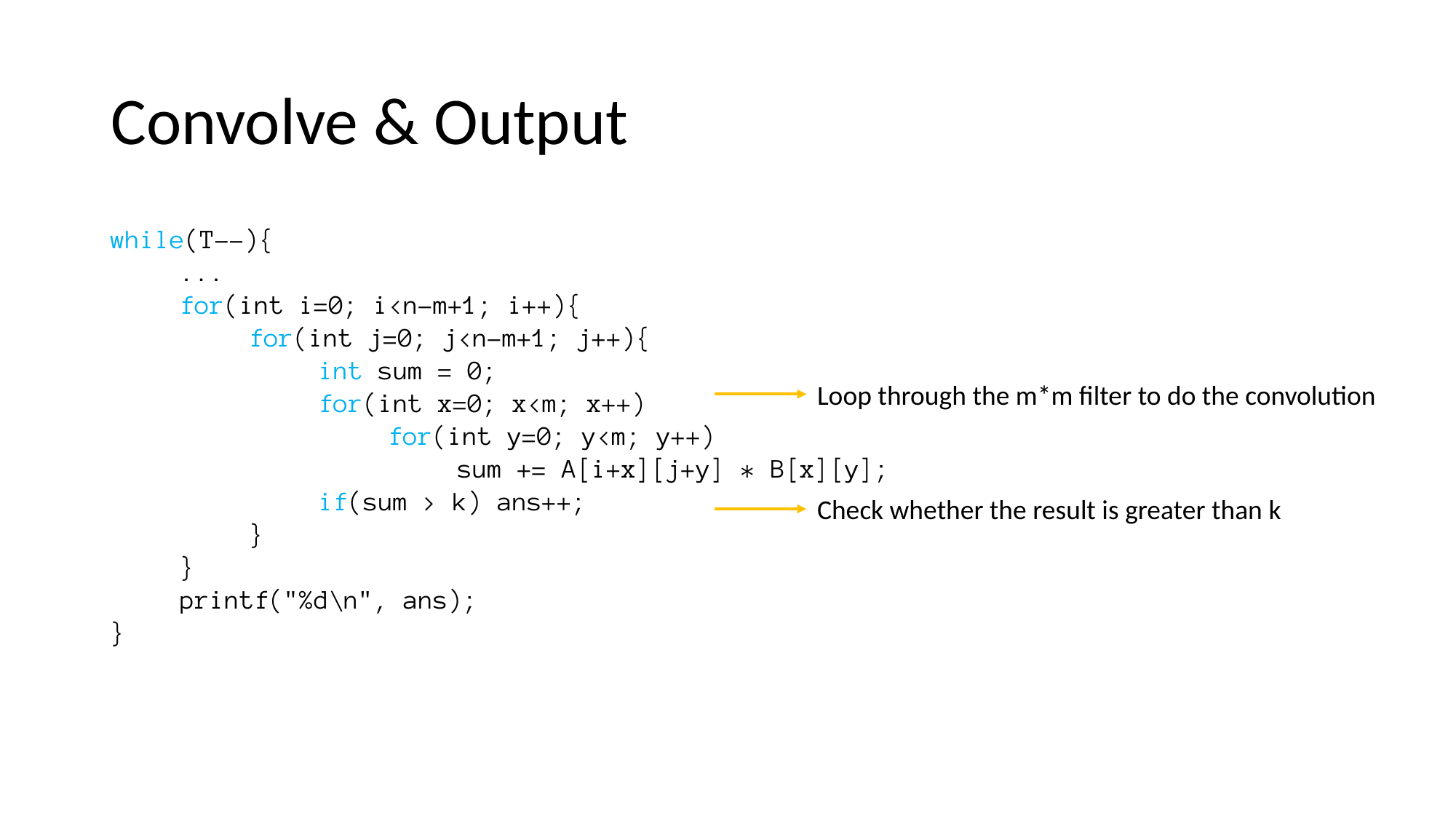

# Convolve & Output
while(T--){
	...
	for(int i=0; i<n-m+1; i++){
		for(int j=0; j<n-m+1; j++){
			int sum = 0;
			for(int x=0; x<m; x++)
				for(int y=0; y<m; y++)
					sum += A[i+x][j+y] * B[x][y];
			if(sum > k) ans++;
		}
	}
	printf("%d\n", ans);
}
Loop through the m*m filter to do the convolution
Check whether the result is greater than k